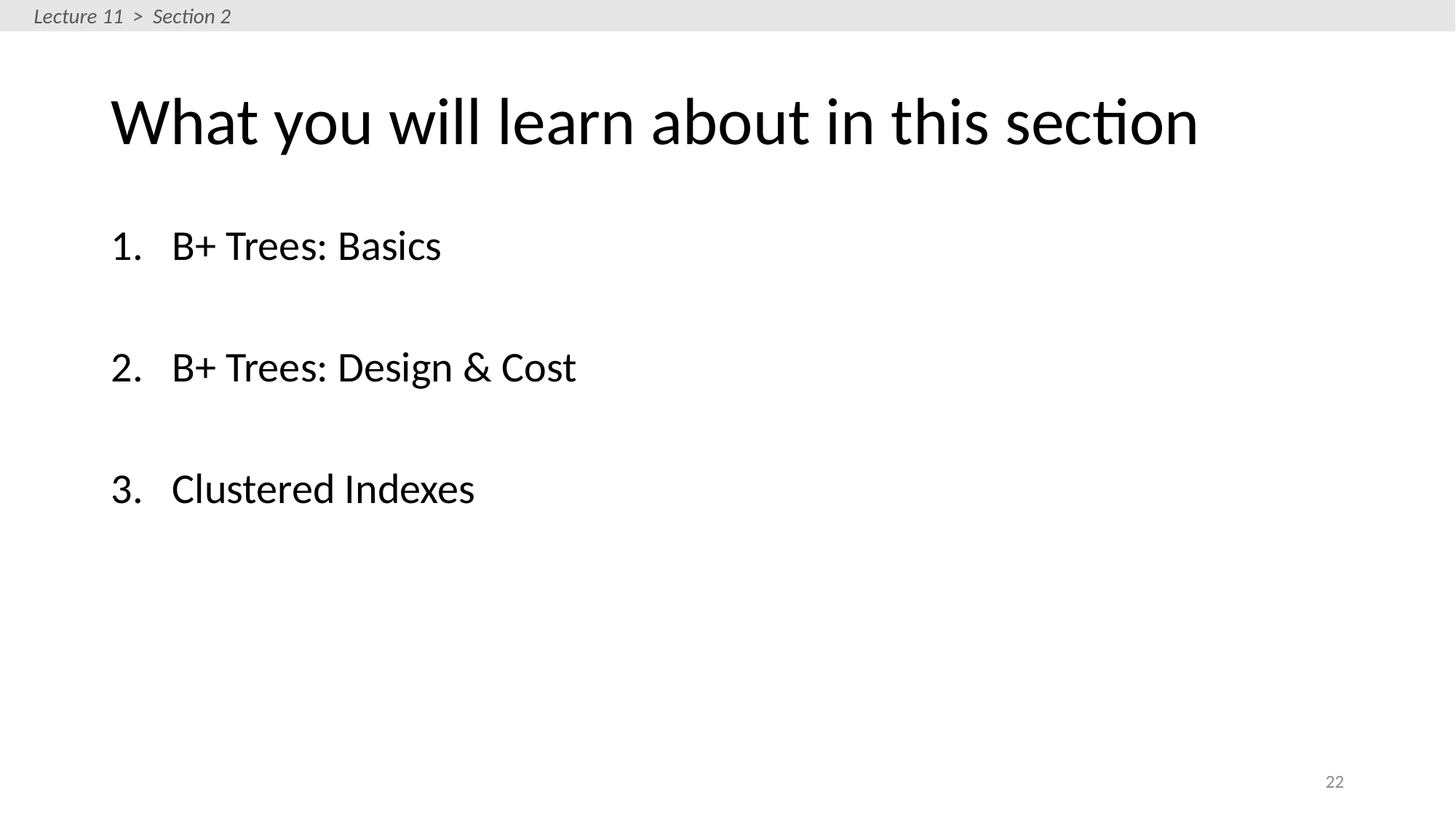

Lecture 11  >  Section 2
# What you will learn about in this section
B+ Trees: Basics

B+ Trees: Design & Cost

Clustered Indexes
22